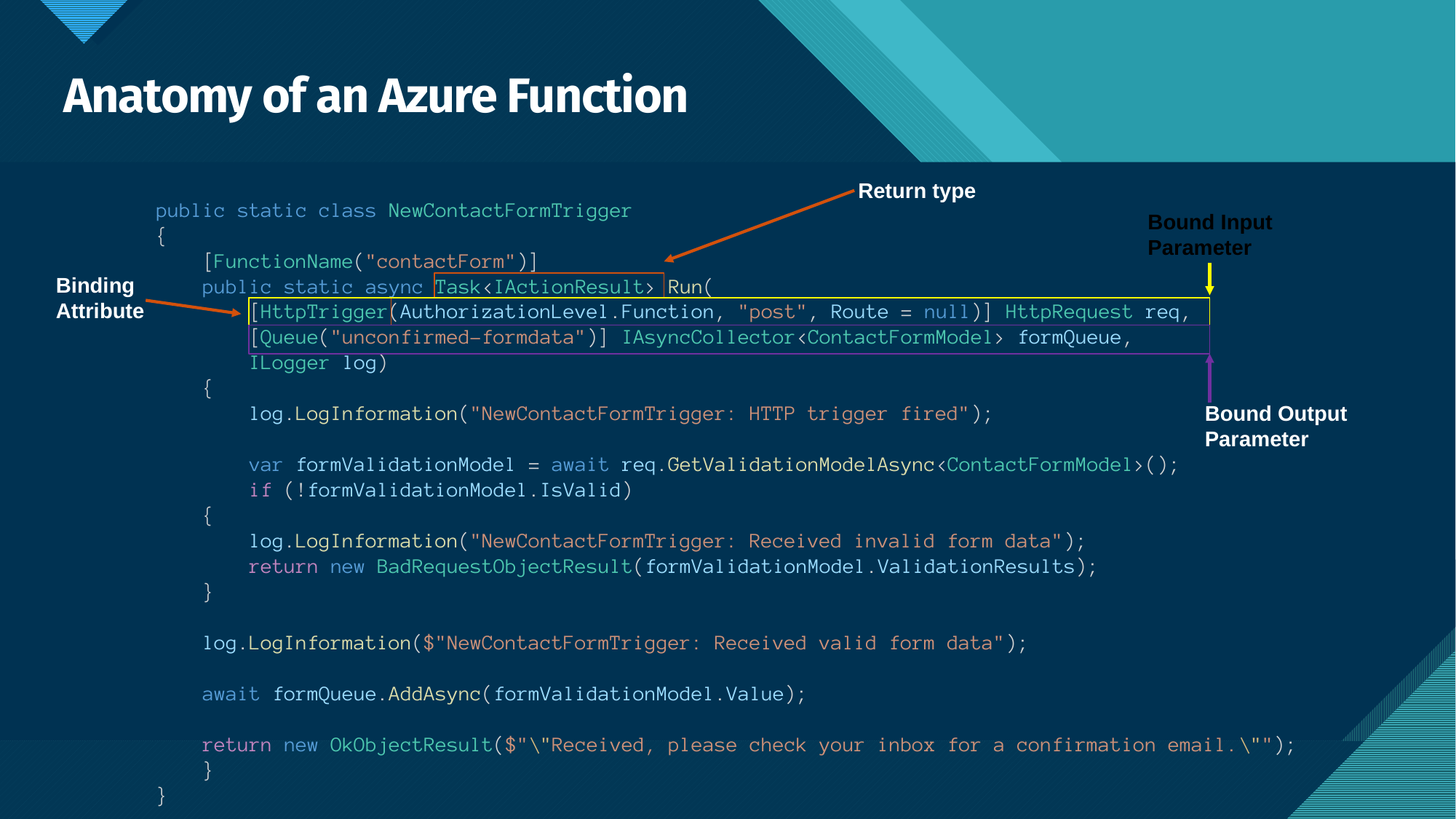

Binding Attribute

# Anatomy of an Azure Function
Return type

public static class NewContactFormTrigger
{
    [FunctionName("contactForm")]
    public static async Task<IActionResult> Run(
        [HttpTrigger(AuthorizationLevel.Function, "post", Route = null)] HttpRequest req,
        [Queue("unconfirmed-formdata")] IAsyncCollector<ContactFormModel> formQueue,
        ILogger log)
    {
        log.LogInformation("NewContactFormTrigger: HTTP trigger fired");
        var formValidationModel = await req.GetValidationModelAsync<ContactFormModel>();
        if (!formValidationModel.IsValid)
    {
        log.LogInformation("NewContactFormTrigger: Received invalid form data");
        return new BadRequestObjectResult(formValidationModel.ValidationResults);
    }
    log.LogInformation($"NewContactFormTrigger: Received valid form data");
    await formQueue.AddAsync(formValidationModel.Value);
    return new OkObjectResult($"\"Received, please check your inbox for a confirmation email.\"");
    }
}
Bound Input Parameter

Binding Attribute

Bound Output Parameter